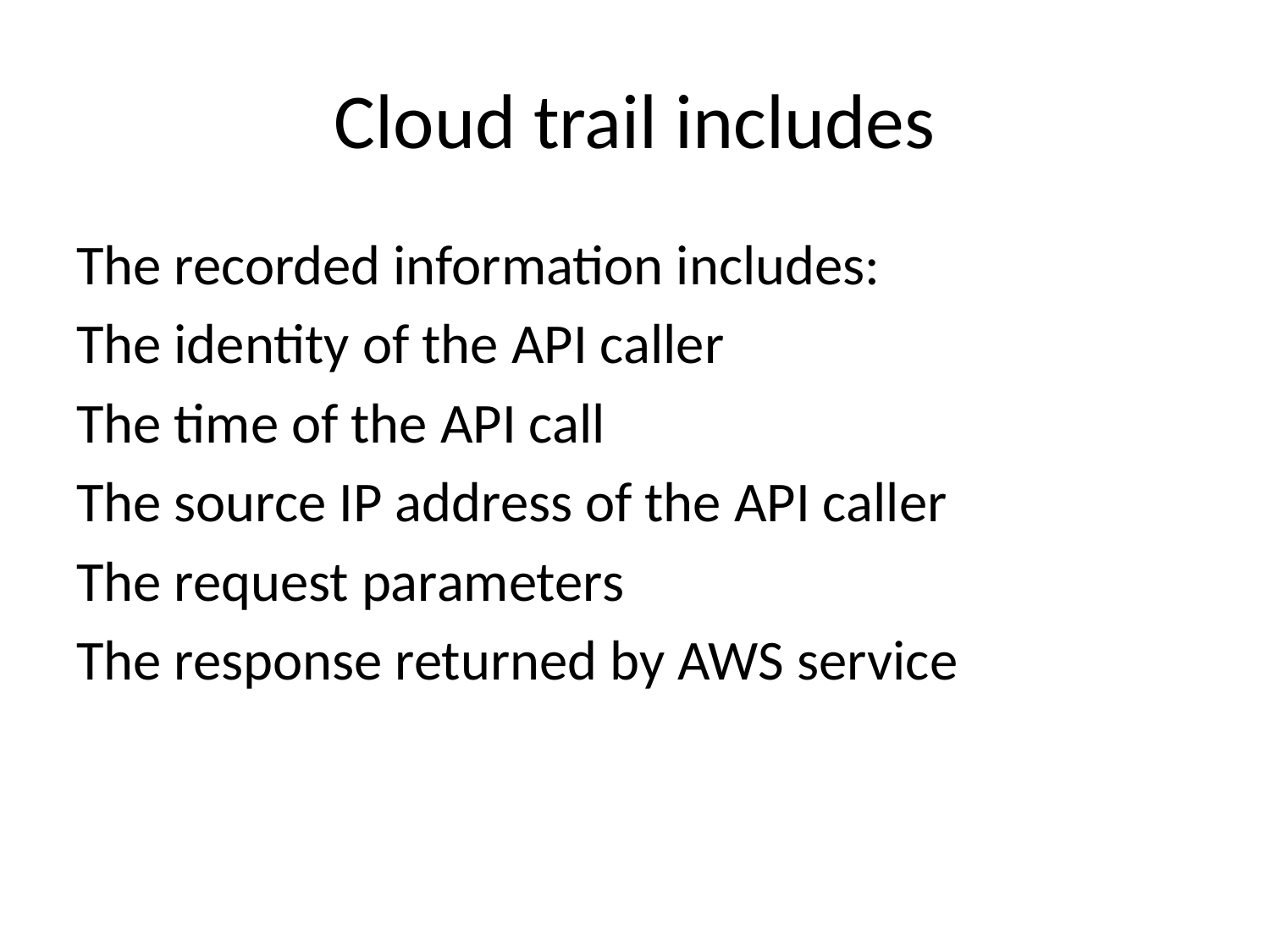

# Cloud trail includes
The recorded information includes:
The identity of the API caller
The time of the API call
The source IP address of the API caller
The request parameters
The response returned by AWS service